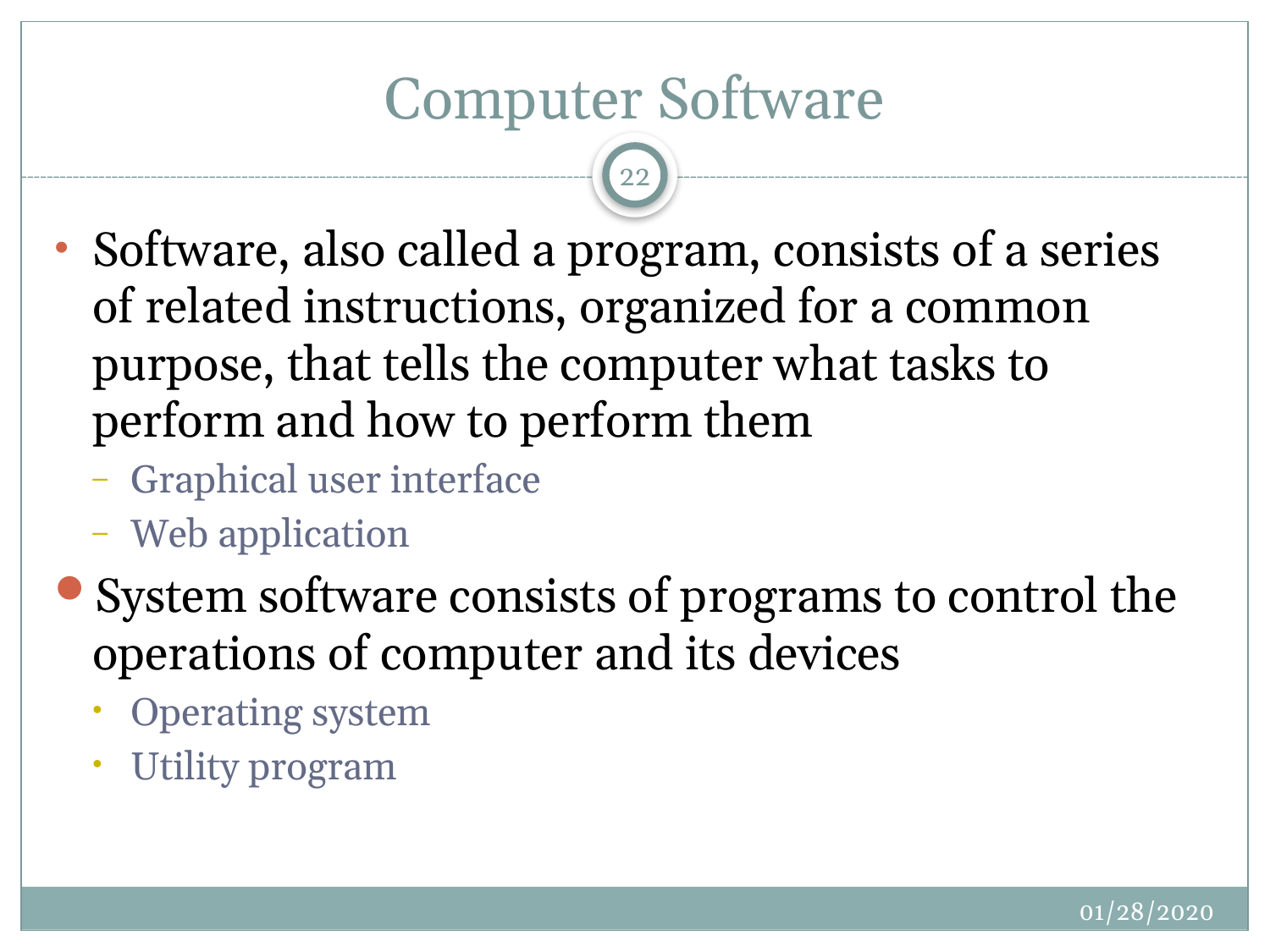

Computer Software
22
Software, also called a program, consists of a series of related instructions, organized for a common purpose, that tells the computer what tasks to perform and how to perform them
Graphical user interface
Web application
System software consists of programs to control the operations of computer and its devices
Operating system
Utility program
01/28/2020